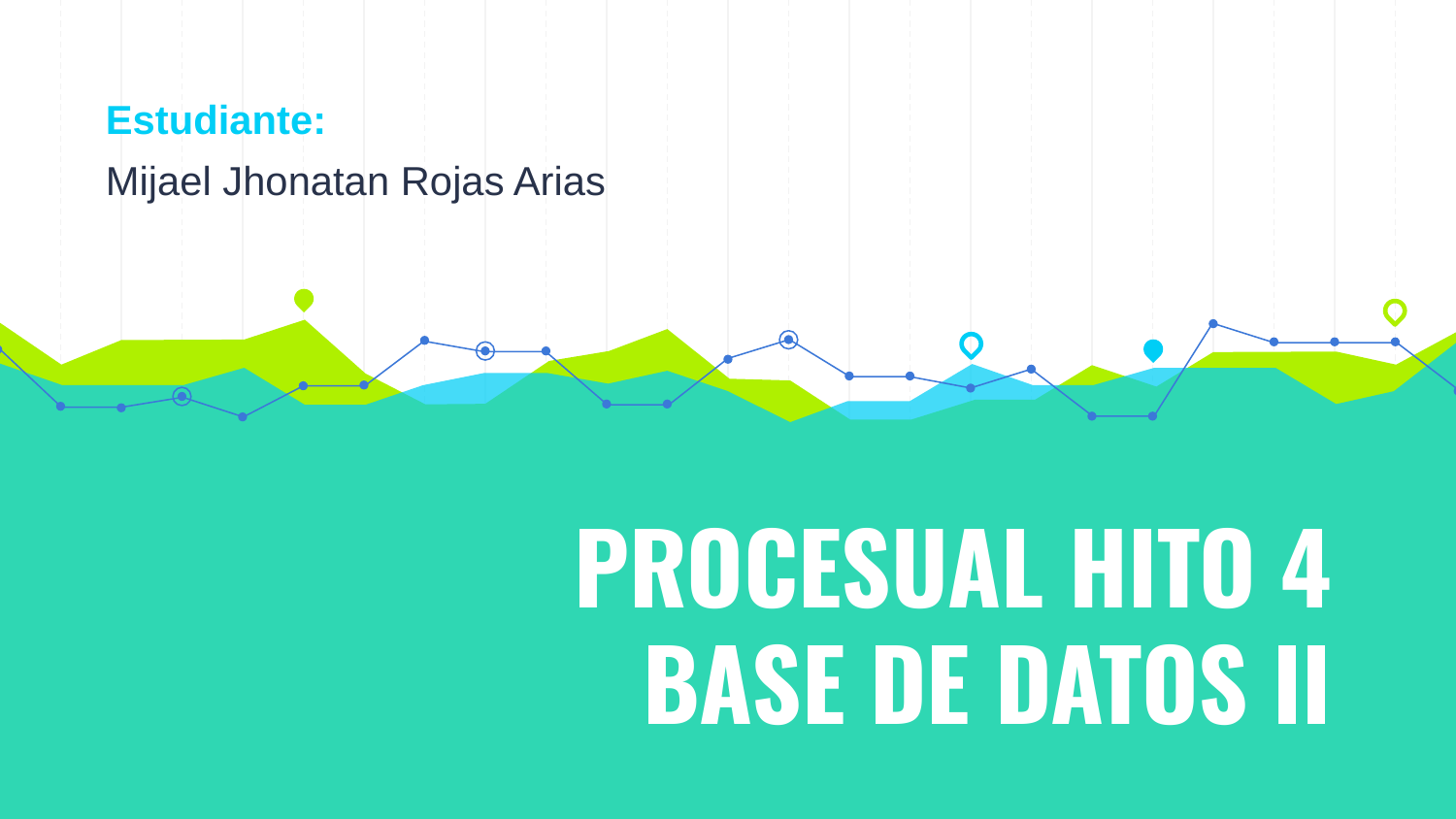

Estudiante:
Mijael Jhonatan Rojas Arias
# PROCESUAL HITO 4 BASE DE DATOS II